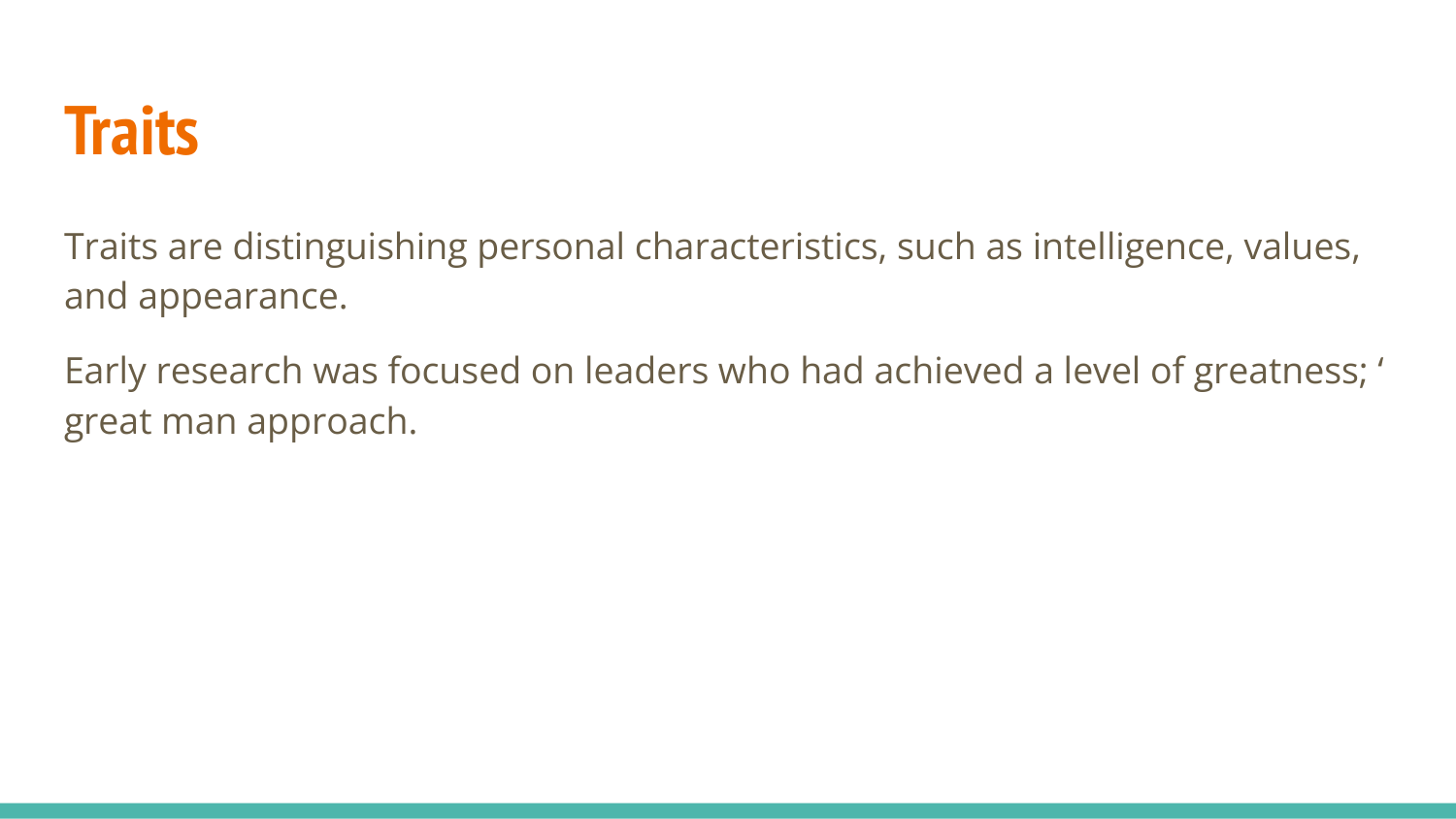

# Traits
Traits are distinguishing personal characteristics, such as intelligence, values, and appearance.
Early research was focused on leaders who had achieved a level of greatness; ‘ great man approach.